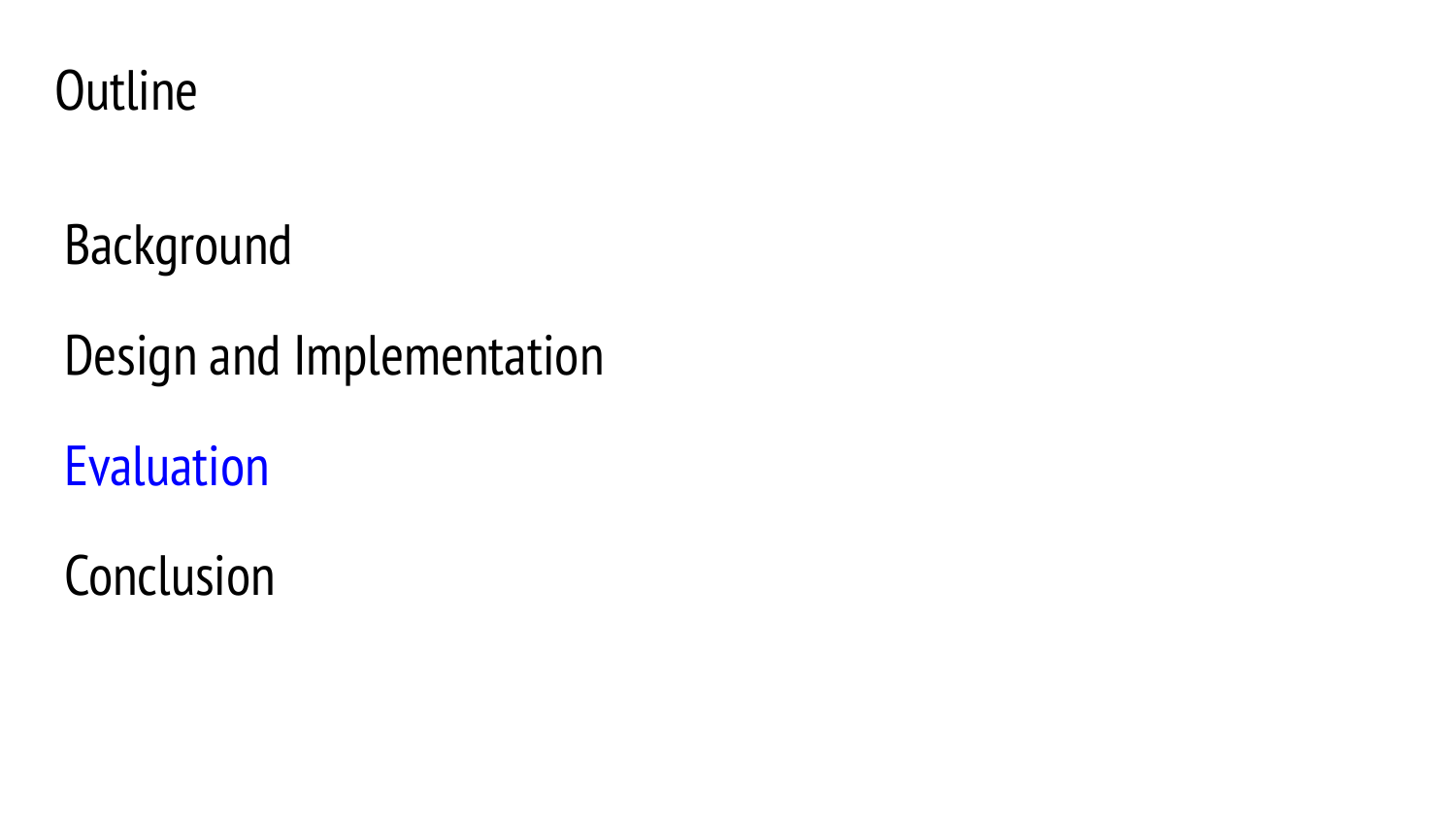

# Outline
Background
Design and Implementation
Evaluation
Conclusion